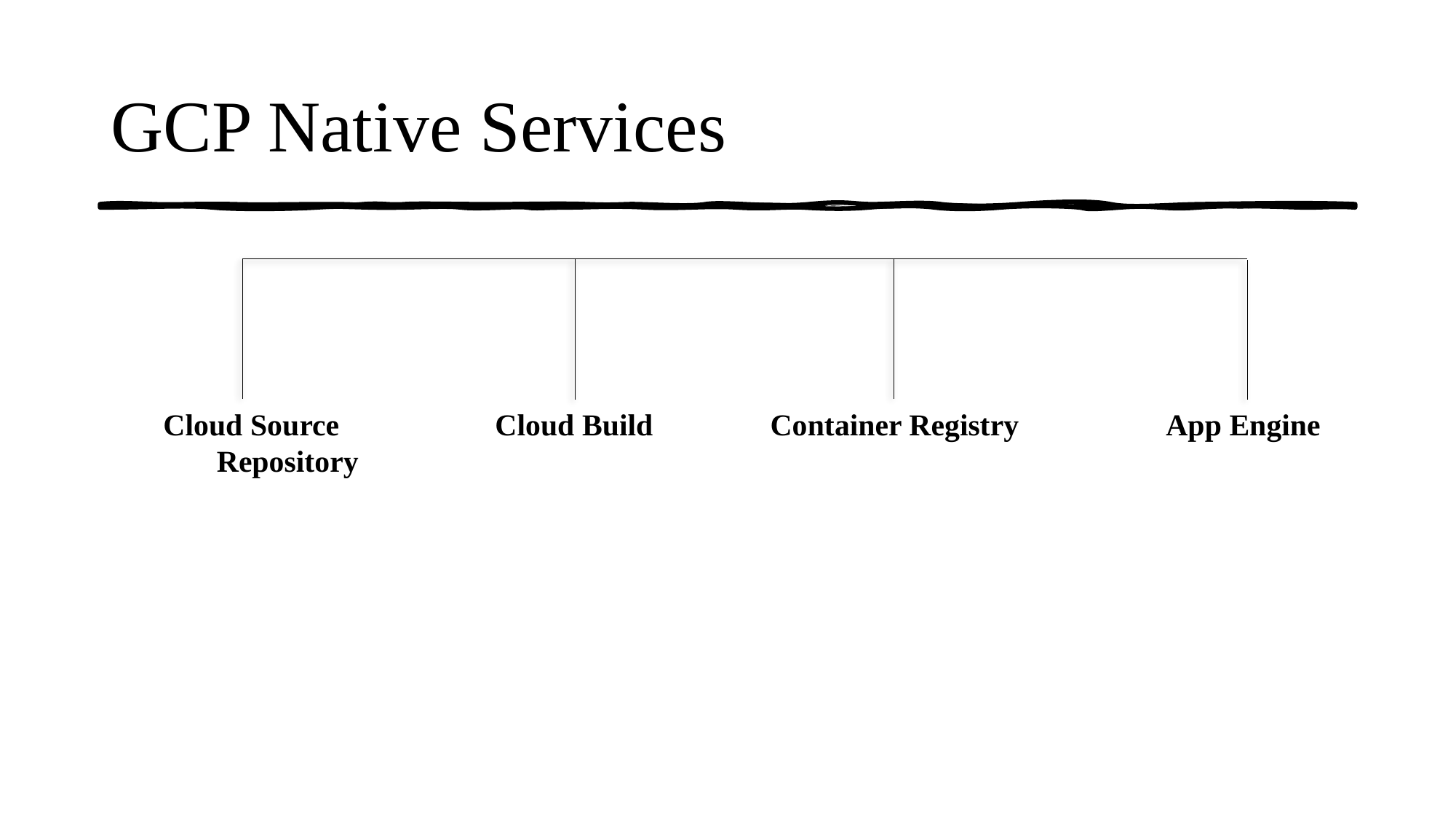

# GCP Native Services
Cloud Source           Repository
Cloud Build
Container Registry
App Engine